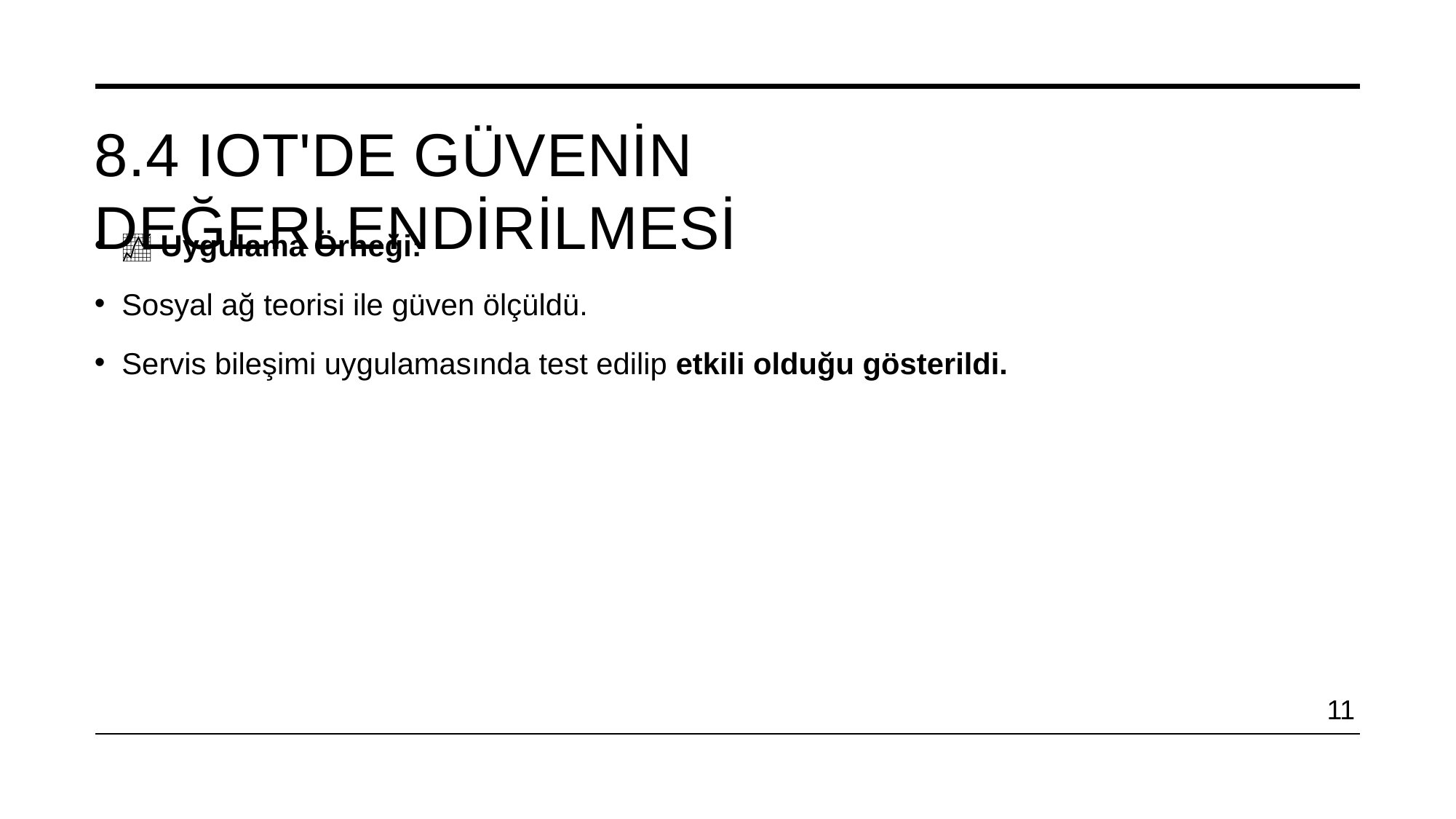

# 8.4 IoT'de Güvenin Değerlendirilmesi
📈 Uygulama Örneği:
Sosyal ağ teorisi ile güven ölçüldü.
Servis bileşimi uygulamasında test edilip etkili olduğu gösterildi.

11